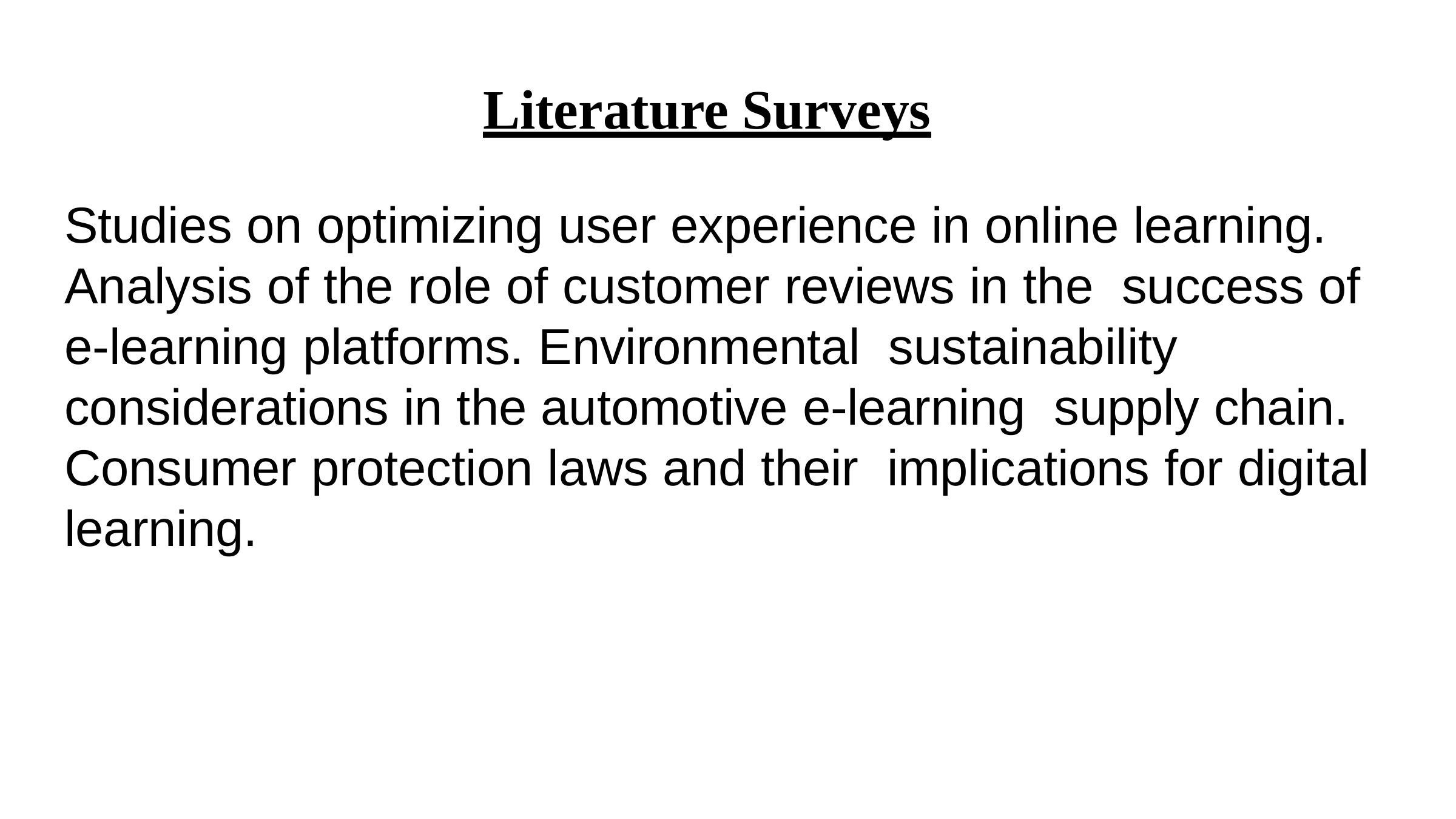

# Literature Surveys
Studies on optimizing user experience in online learning. Analysis of the role of customer reviews in the  success of e-learning platforms. Environmental  sustainability considerations in the automotive e-learning  supply chain. Consumer protection laws and their  implications for digital learning.